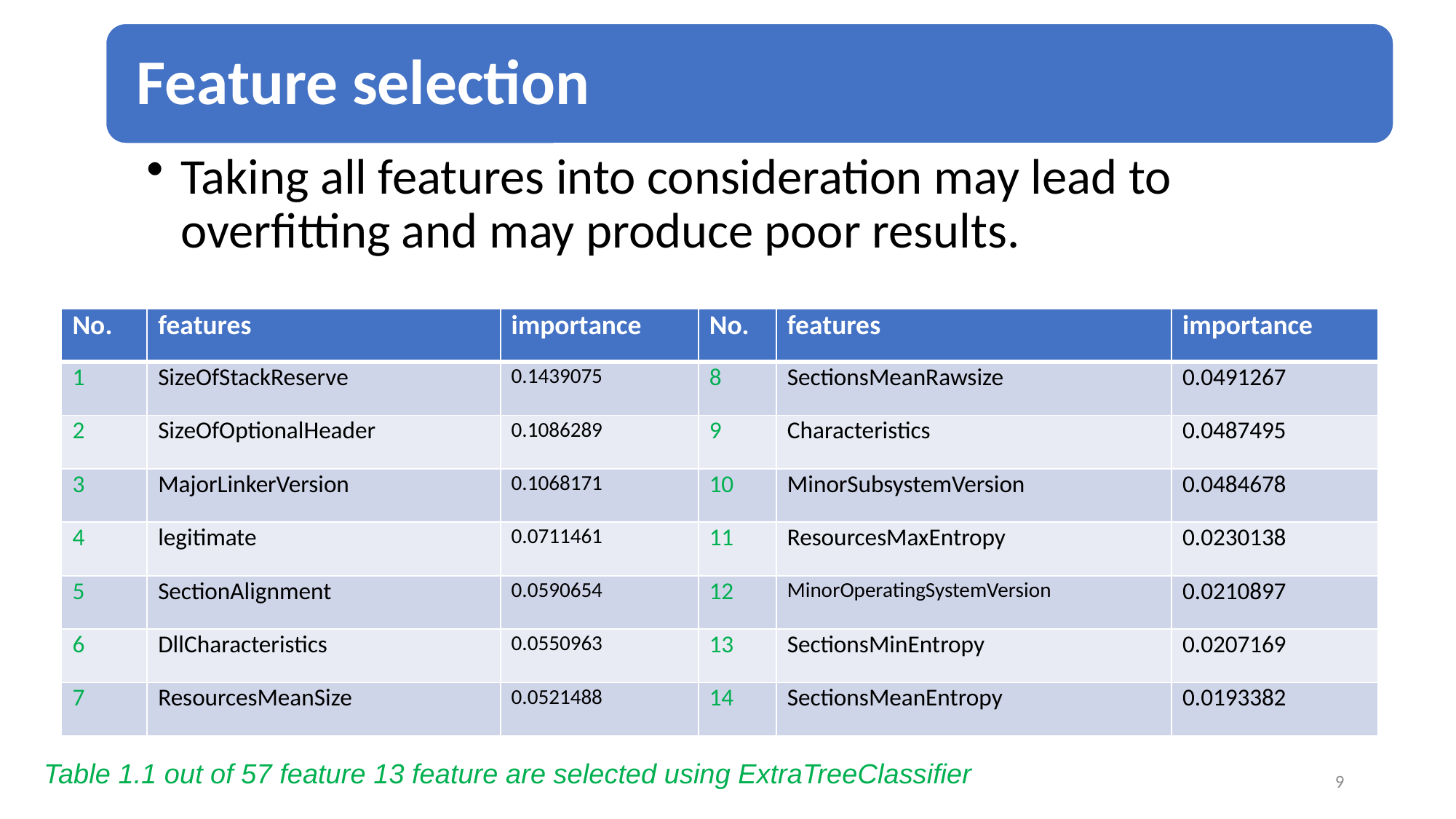

Feature selection
Taking all features into consideration may lead to overfitting and may produce poor results.

Table 1.1 out of 57 feature 13 feature are selected using ExtraTreeClassifier

| No. | features | importance | No. | features | importance |
| --- | --- | --- | --- | --- | --- |
| 1 | SizeOfStackReserve | 0.1439075 | 8 | SectionsMeanRawsize | 0.0491267 |
| 2 | SizeOfOptionalHeader | 0.1086289 | 9 | Characteristics | 0.0487495 |
| 3 | MajorLinkerVersion | 0.1068171 | 10 | MinorSubsystemVersion | 0.0484678 |
| 4 | legitimate | 0.0711461 | 11 | ResourcesMaxEntropy | 0.0230138 |
| 5 | SectionAlignment | 0.0590654 | 12 | MinorOperatingSystemVersion | 0.0210897 |
| 6 | DllCharacteristics | 0.0550963 | 13 | SectionsMinEntropy | 0.0207169 |
| 7 | ResourcesMeanSize | 0.0521488 | 14 | SectionsMeanEntropy | 0.0193382 |
9